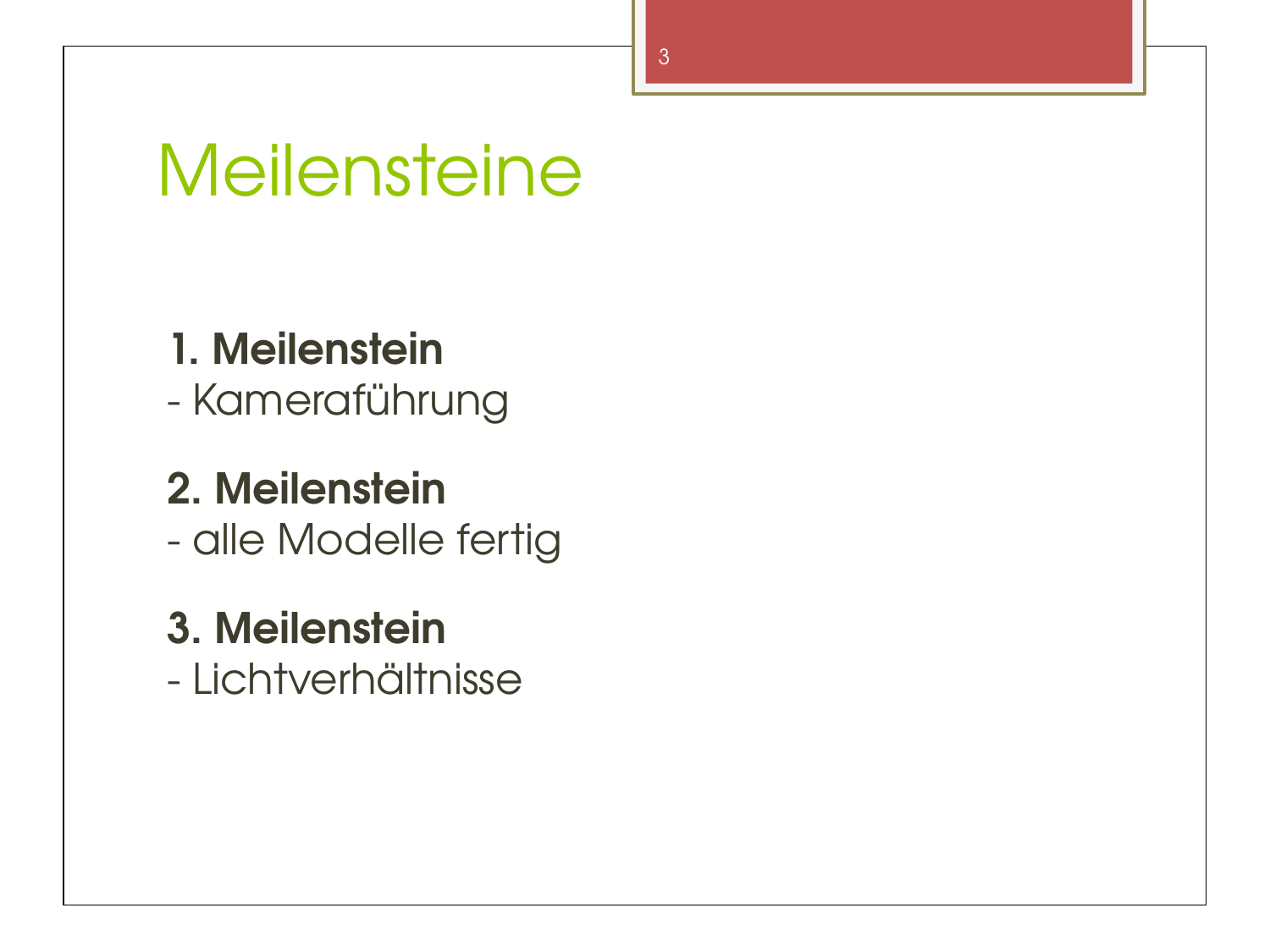

3
Meilensteine

1. Meilenstein
- Kameraführung

2. Meilenstein
- alle Modelle fertig

3. Meilenstein
- Lichtverhältnisse